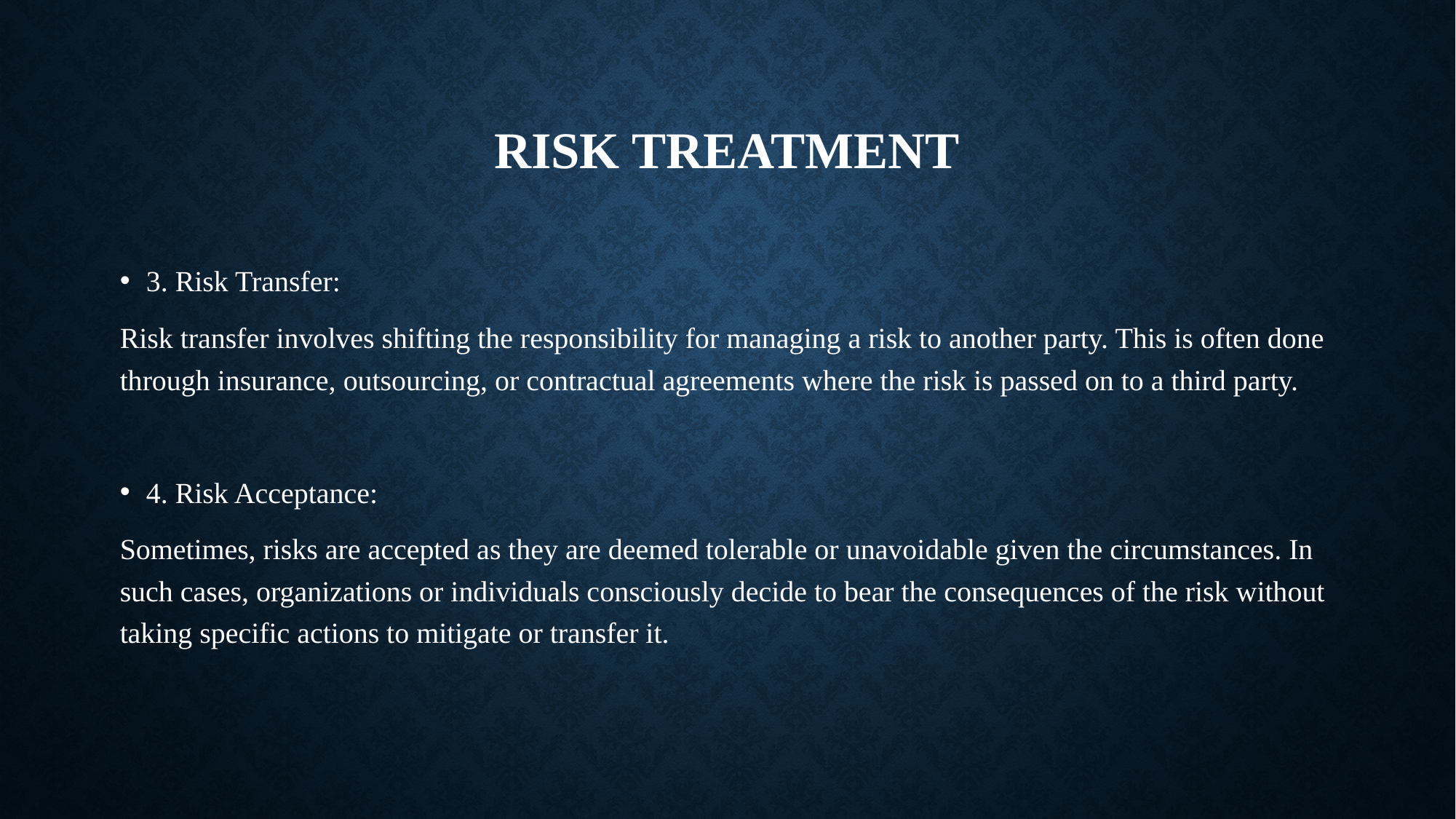

# Risk treatment
3. Risk Transfer:
Risk transfer involves shifting the responsibility for managing a risk to another party. This is often done through insurance, outsourcing, or contractual agreements where the risk is passed on to a third party.

4. Risk Acceptance:
Sometimes, risks are accepted as they are deemed tolerable or unavoidable given the circumstances. In such cases, organizations or individuals consciously decide to bear the consequences of the risk without taking specific actions to mitigate or transfer it.